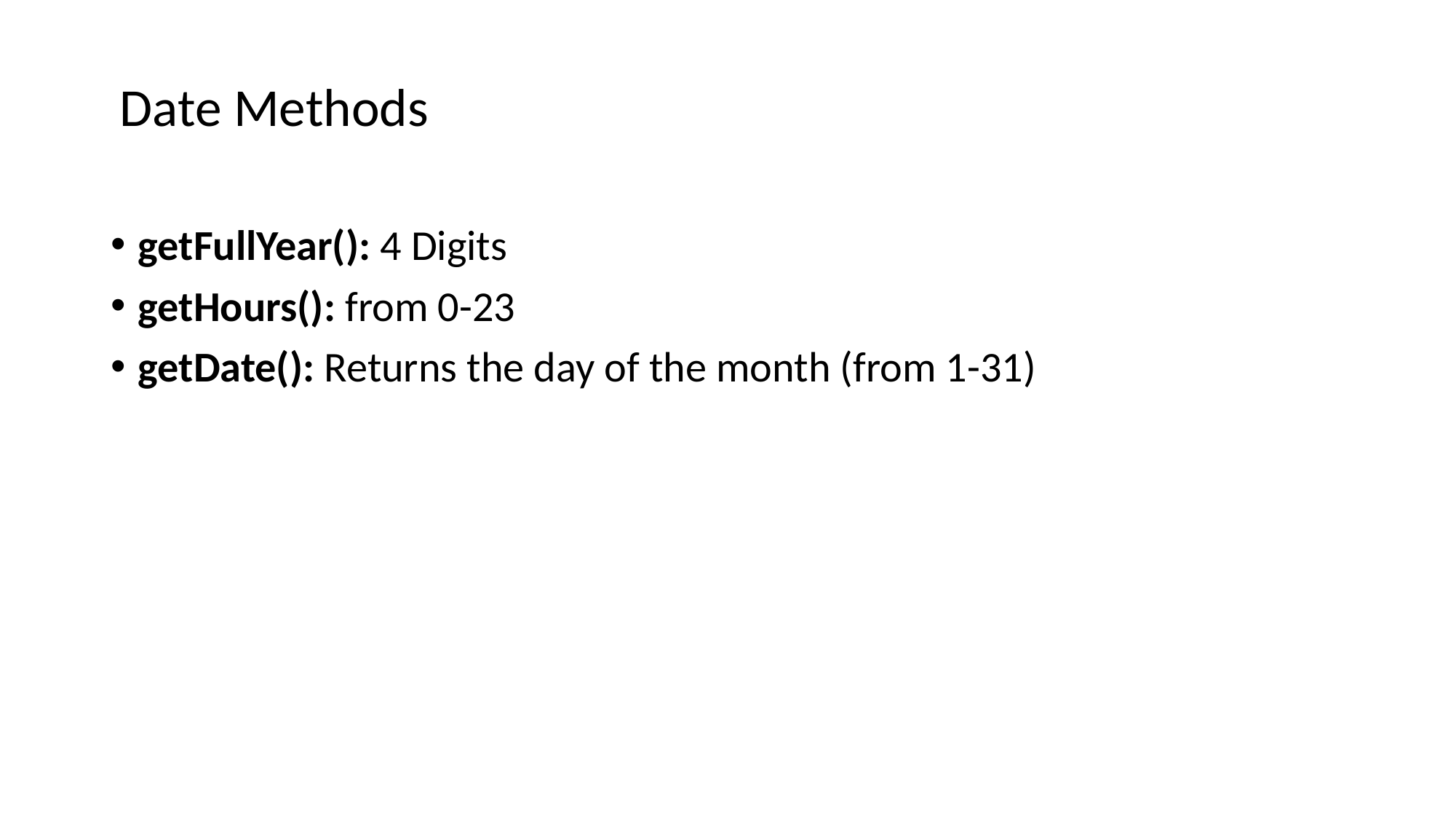

# Date Methods
getFullYear(): 4 Digits
getHours(): from 0-23
getDate(): Returns the day of the month (from 1-31)